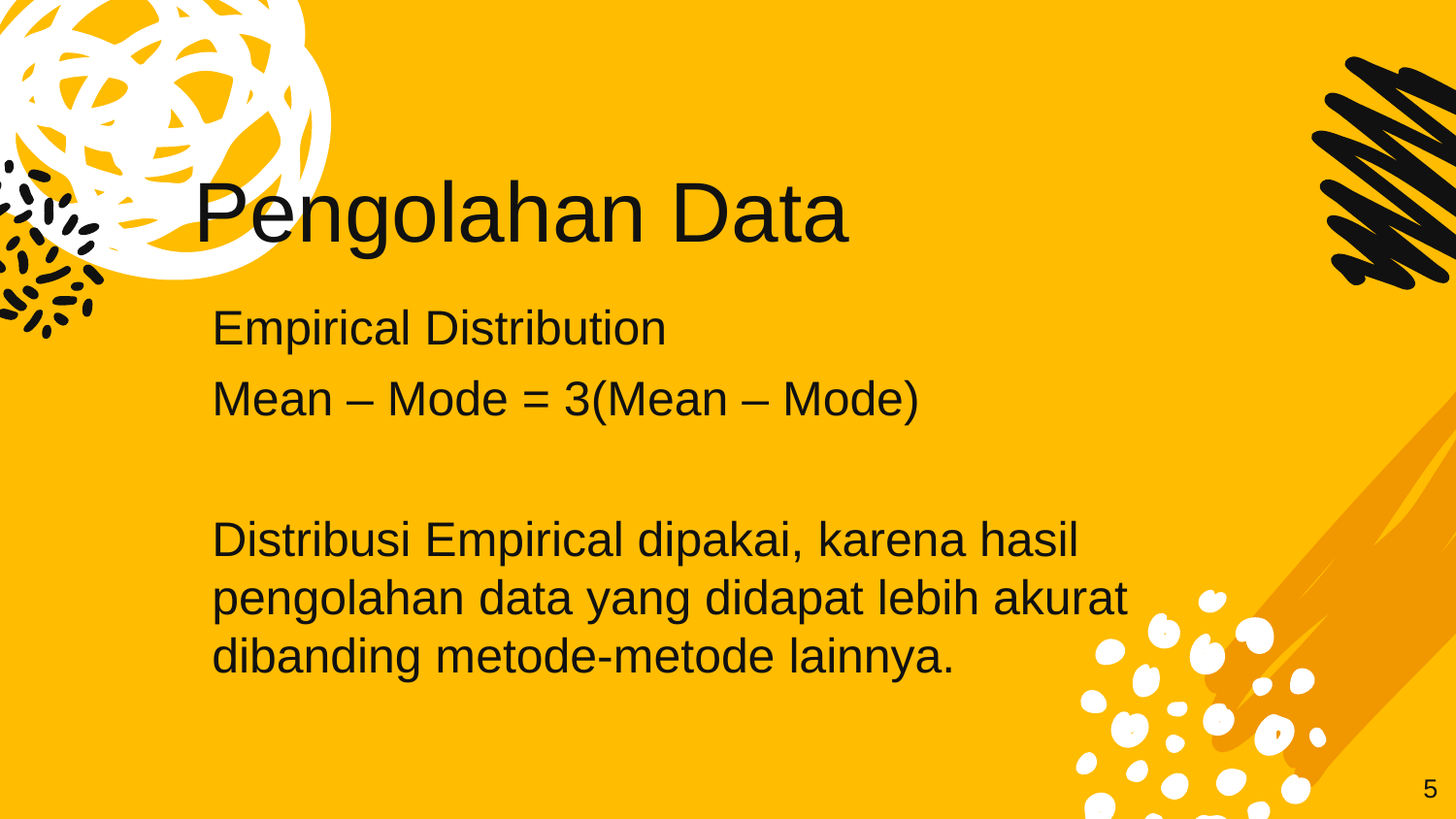

# Pengolahan Data
Empirical Distribution
Mean – Mode = 3(Mean – Mode)

Distribusi Empirical dipakai, karena hasil pengolahan data yang didapat lebih akurat dibanding metode-metode lainnya.
5